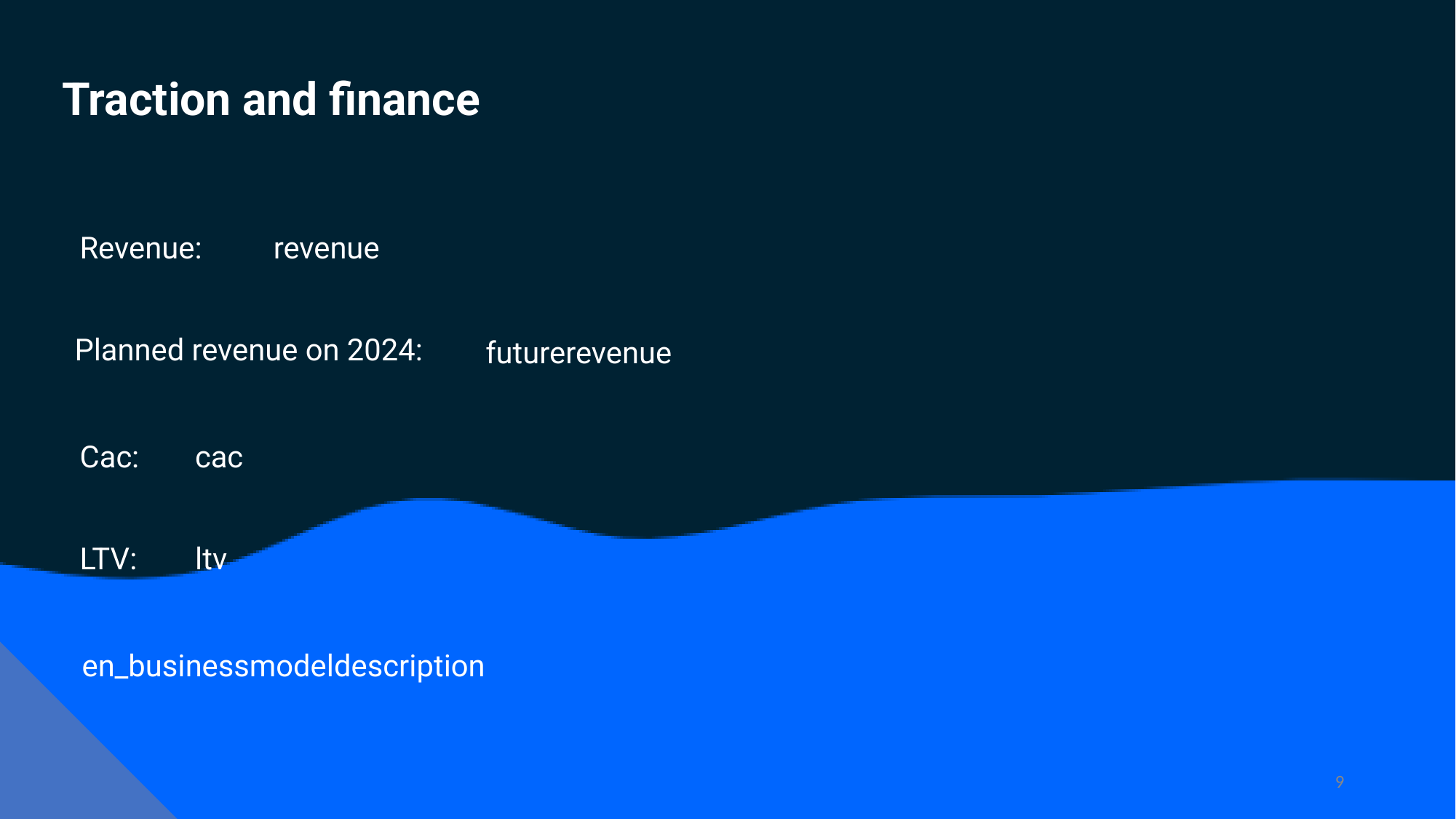

Traction and finance
Revenue:
revenue
Planned revenue on 2024:
futurerevenue
cac
Cac:
LTV:
ltv

en_businessmodeldescription
9